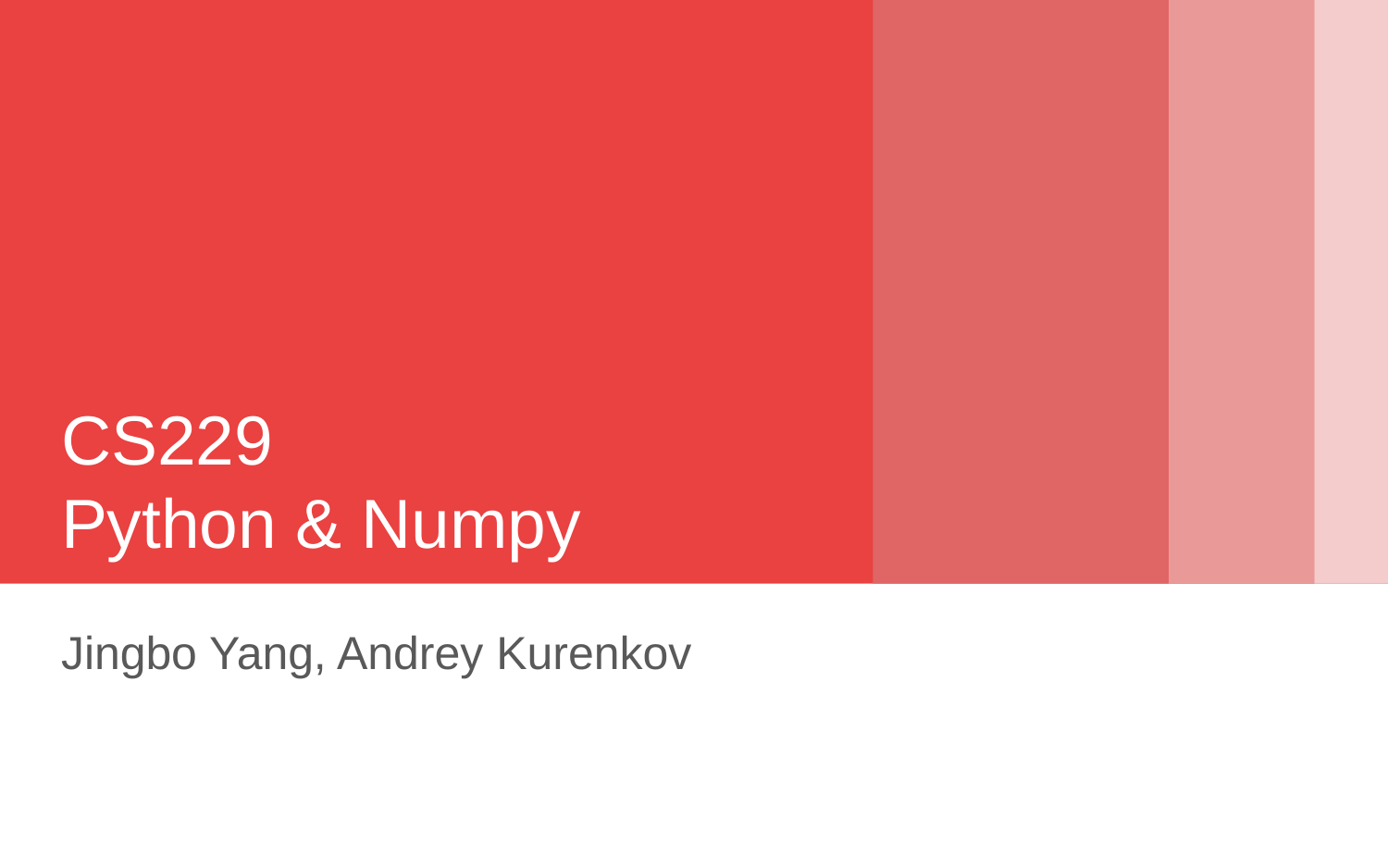

# CS229 Python & Numpy
Jingbo Yang, Andrey Kurenkov